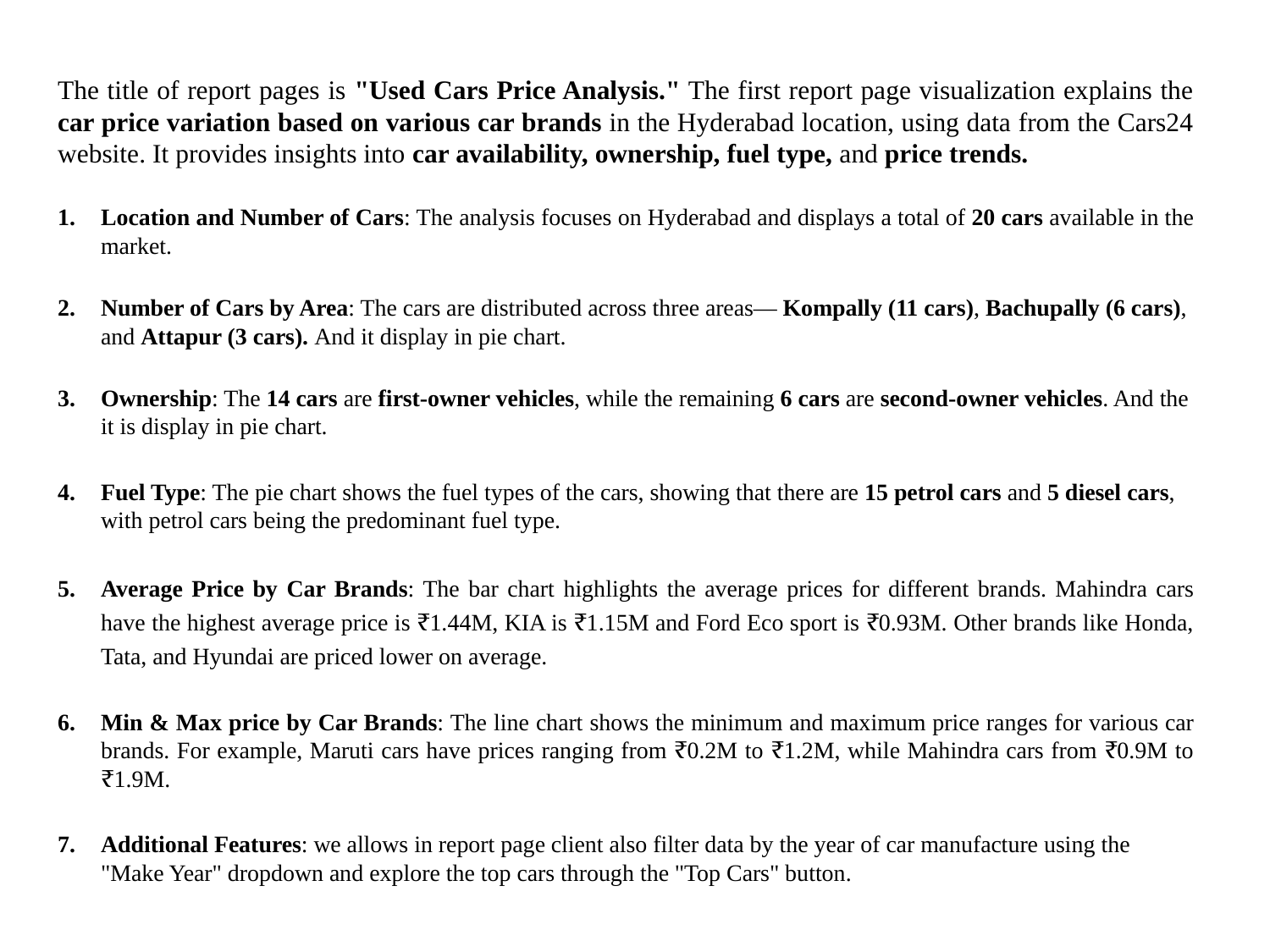

The title of report pages is "Used Cars Price Analysis." The first report page visualization explains the car price variation based on various car brands in the Hyderabad location, using data from the Cars24 website. It provides insights into car availability, ownership, fuel type, and price trends.

Location and Number of Cars: The analysis focuses on Hyderabad and displays a total of 20 cars available in the market.

Number of Cars by Area: The cars are distributed across three areas— Kompally (11 cars), Bachupally (6 cars), and Attapur (3 cars). And it display in pie chart.

Ownership: The 14 cars are first-owner vehicles, while the remaining 6 cars are second-owner vehicles. And the it is display in pie chart.

Fuel Type: The pie chart shows the fuel types of the cars, showing that there are 15 petrol cars and 5 diesel cars, with petrol cars being the predominant fuel type.

Average Price by Car Brands: The bar chart highlights the average prices for different brands. Mahindra cars have the highest average price is ₹1.44M, KIA is ₹1.15M and Ford Eco sport is ₹0.93M. Other brands like Honda, Tata, and Hyundai are priced lower on average.

Min & Max price by Car Brands: The line chart shows the minimum and maximum price ranges for various car brands. For example, Maruti cars have prices ranging from ₹0.2M to ₹1.2M, while Mahindra cars from ₹0.9M to ₹1.9M.

Additional Features: we allows in report page client also filter data by the year of car manufacture using the "Make Year" dropdown and explore the top cars through the "Top Cars" button.